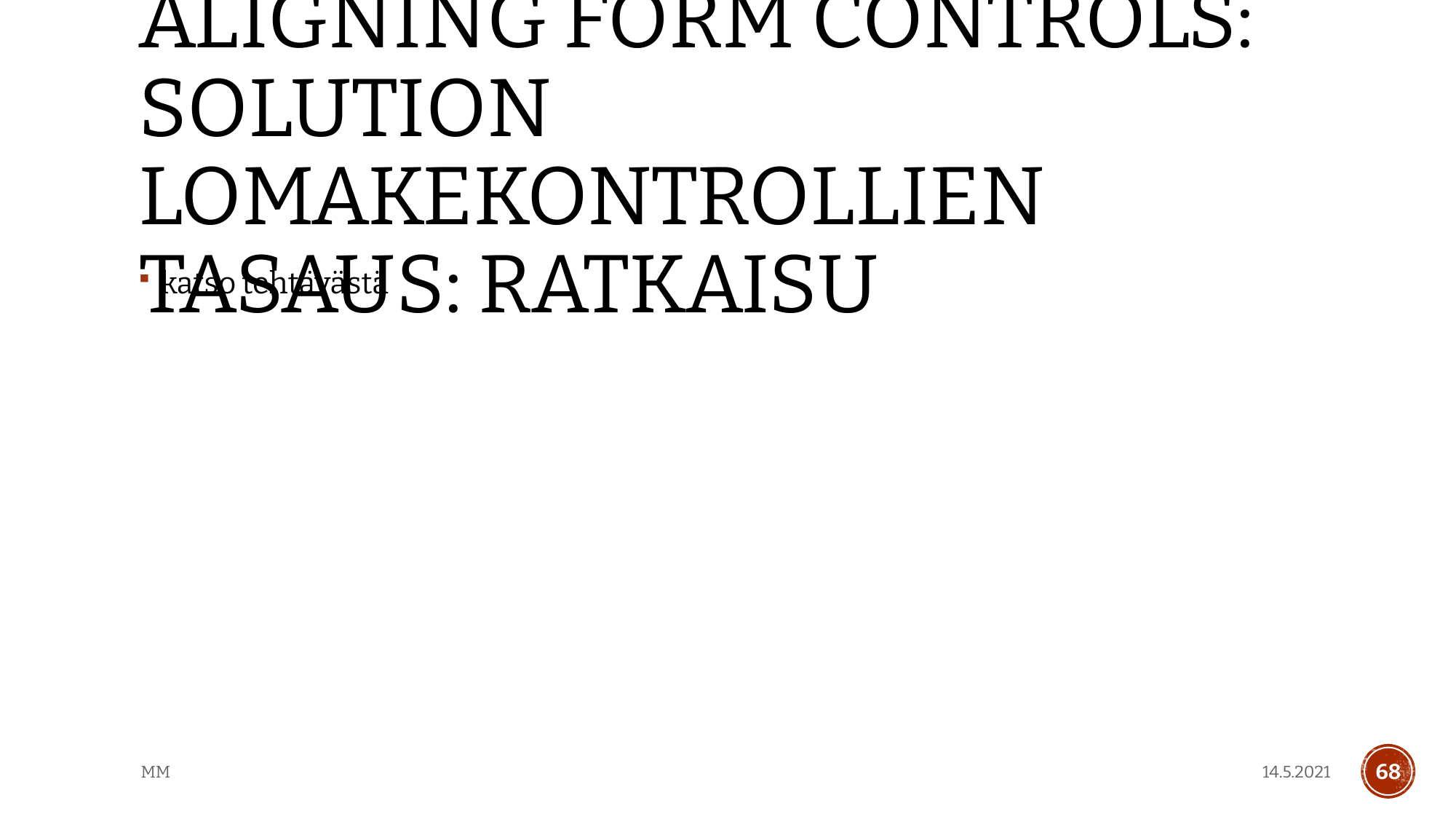

# aligning form controls: solution lomakekontrollien tasaus: ratkaisu
katso tehtävästä

MM
14.5.2021
68